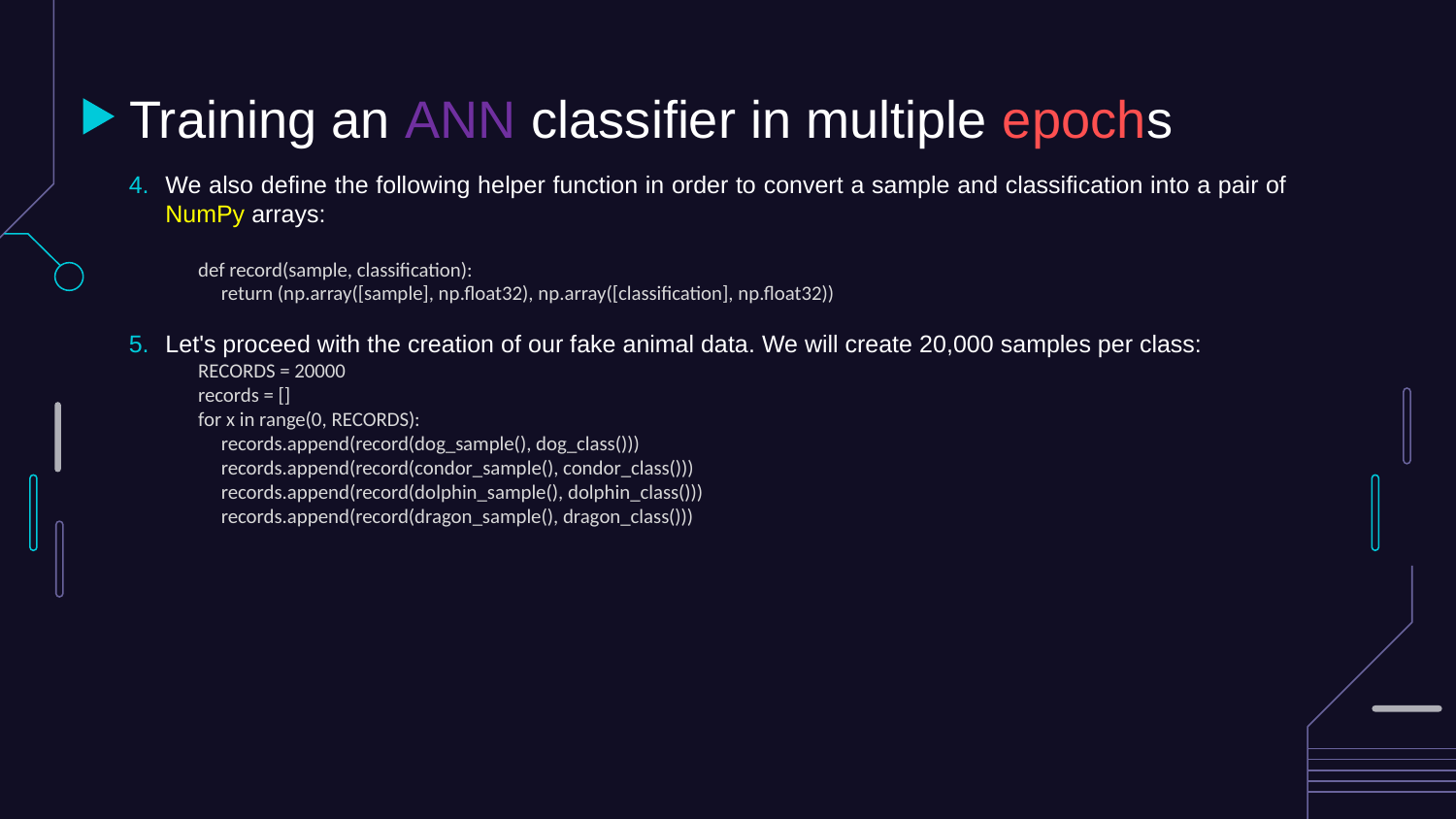

# Training an ANN classifier in multiple epochs
We also define the following helper function in order to convert a sample and classification into a pair of NumPy arrays:

               def record(sample, classification):
                    return (np.array([sample], np.float32), np.array([classification], np.float32))

Let's proceed with the creation of our fake animal data. We will create 20,000 samples per class:
               RECORDS = 20000
               records = []
               for x in range(0, RECORDS):
                    records.append(record(dog_sample(), dog_class()))
                    records.append(record(condor_sample(), condor_class()))
                    records.append(record(dolphin_sample(), dolphin_class()))
                    records.append(record(dragon_sample(), dragon_class()))